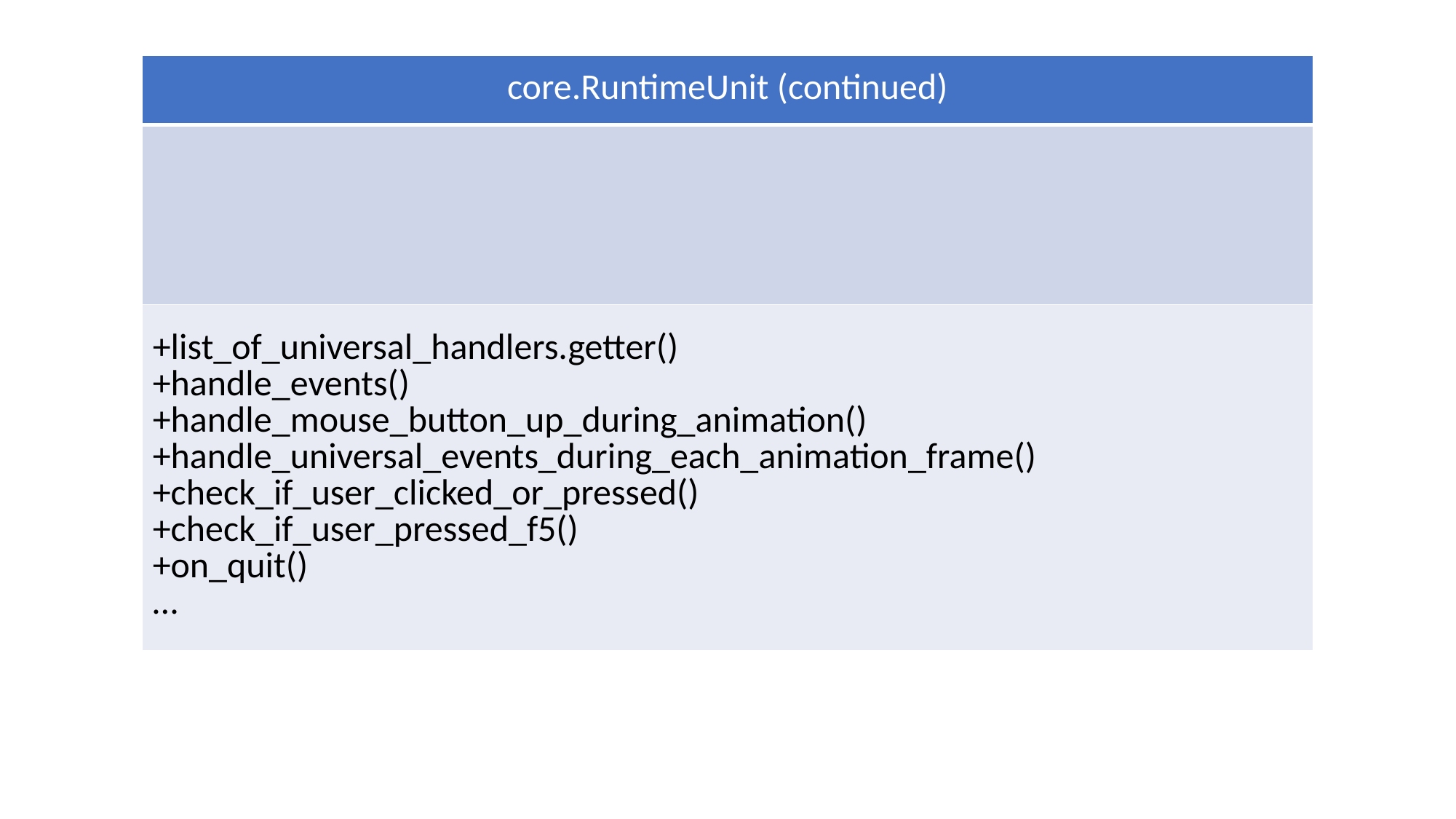

| core.RuntimeUnit (continued) |
| --- |
|  |
| +list\_of\_universal\_handlers.getter() +handle\_events() +handle\_mouse\_button\_up\_during\_animation() +handle\_universal\_events\_during\_each\_animation\_frame() +check\_if\_user\_clicked\_or\_pressed() +check\_if\_user\_pressed\_f5() +on\_quit() … |